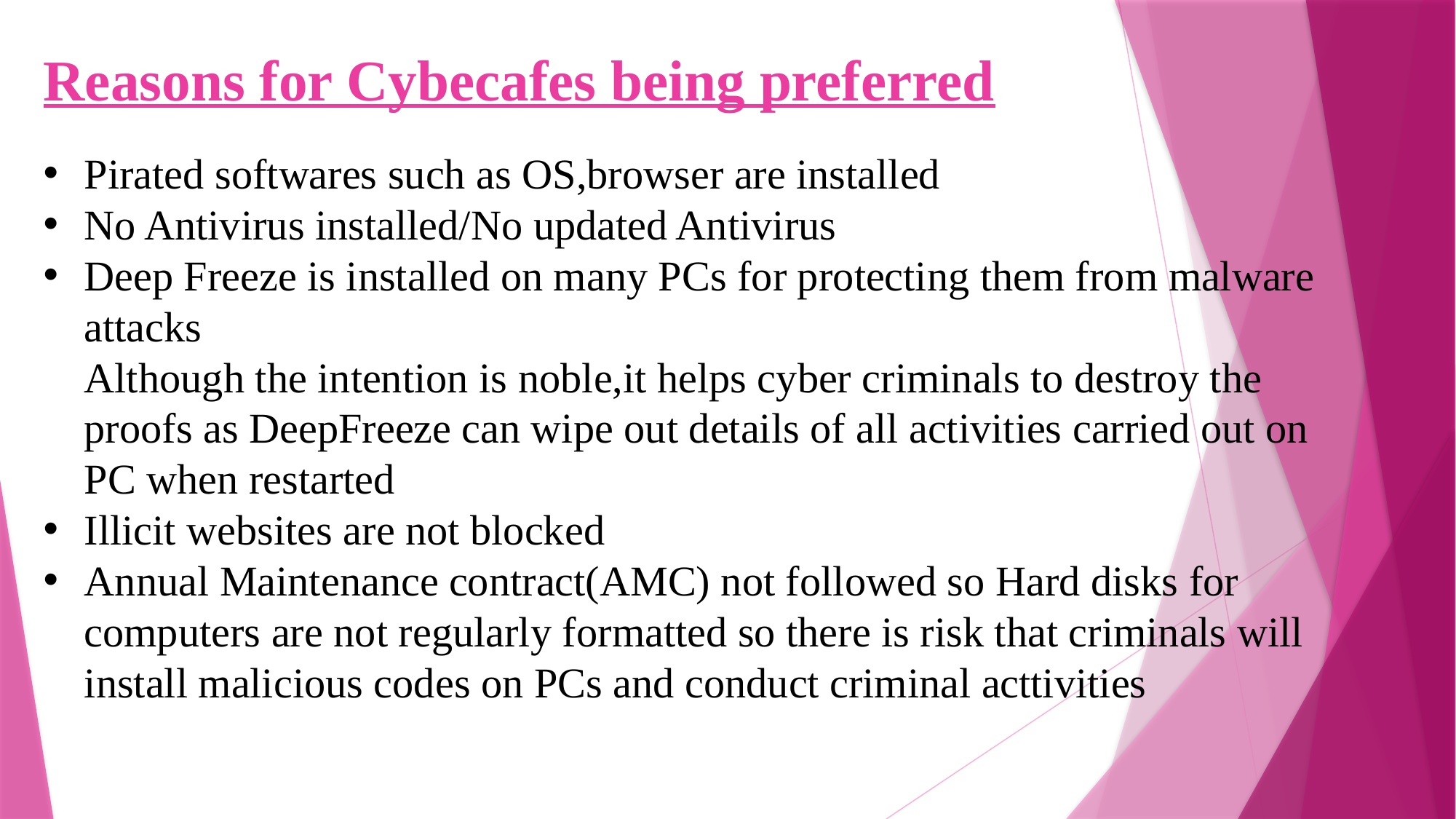

# Reasons for Cybecafes being preferred
Pirated softwares such as OS,browser are installed
No Antivirus installed/No updated Antivirus
Deep Freeze is installed on many PCs for protecting them from malware attacks
	Although the intention is noble,it helps cyber criminals to destroy the proofs as DeepFreeze can wipe out details of all activities carried out on PC when restarted
Illicit websites are not blocked
Annual Maintenance contract(AMC) not followed so Hard disks for computers are not regularly formatted so there is risk that criminals will install malicious codes on PCs and conduct criminal acttivities